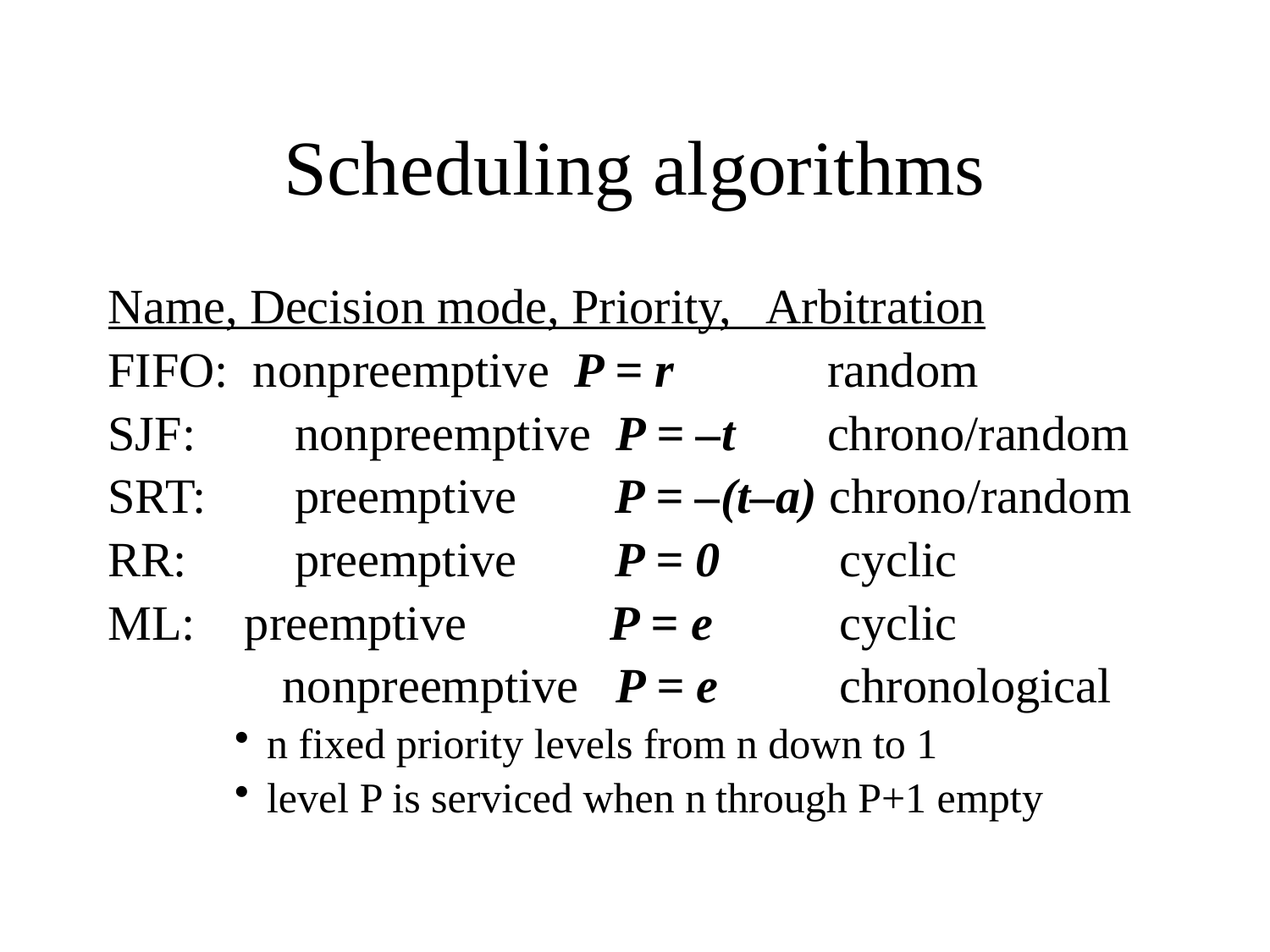

# Scheduling algorithms
Name, Decision mode, Priority,   Arbitration
FIFO:  nonpreemptive  P = r  	   random
SJF:	 nonpreemptive  P = –t 	   chrono/random
SRT:	 preemptive        P = –(t–a) chrono/random
RR:	 preemptive        P = 0 	    cyclic
ML:    preemptive 	      P = e 	    cyclic
		nonpreemptive   P = e 	    chronological
n fixed priority levels from n down to 1
level P is serviced when n through P+1 empty